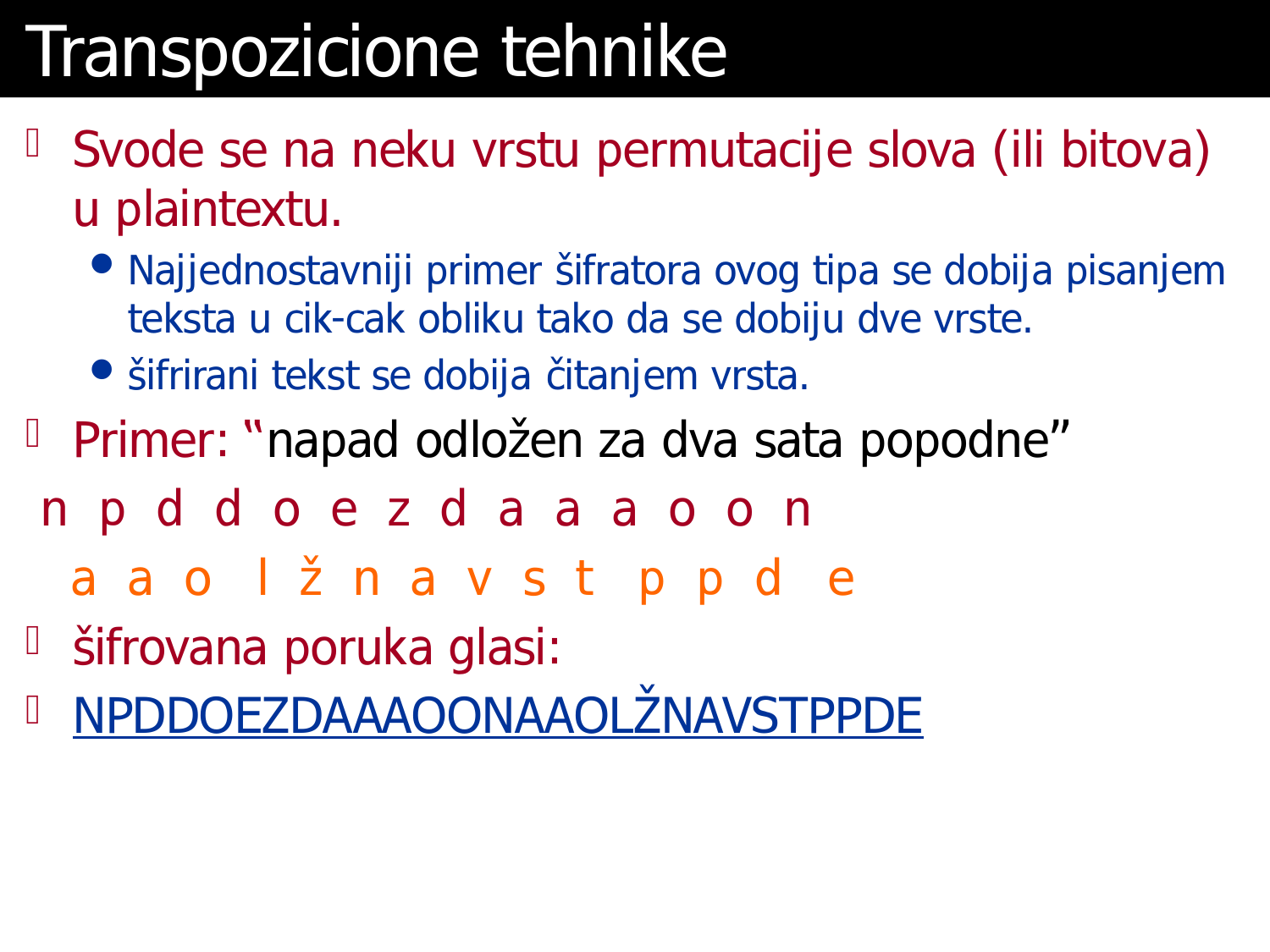

# Transpozicione tehnike
Svode se na neku vrstu permutacije slova (ili bitova) u plaintextu.
Najjednostavniji primer šifratora ovog tipa se dobija pisanjem teksta u cik-cak obliku tako da se dobiju dve vrste.
šifrirani tekst se dobija čitanjem vrsta.
Primer: “napad odložen za dva sata popodne”
 n  p  d  d  o  e  z  d  a  a  a  o  o  n
   a  a  o   l  ž  n  a  v  s  t   p  p  d   e
šifrovana poruka glasi:
NPDDOEZDAAAOONAAOLŽNAVSTPPDE